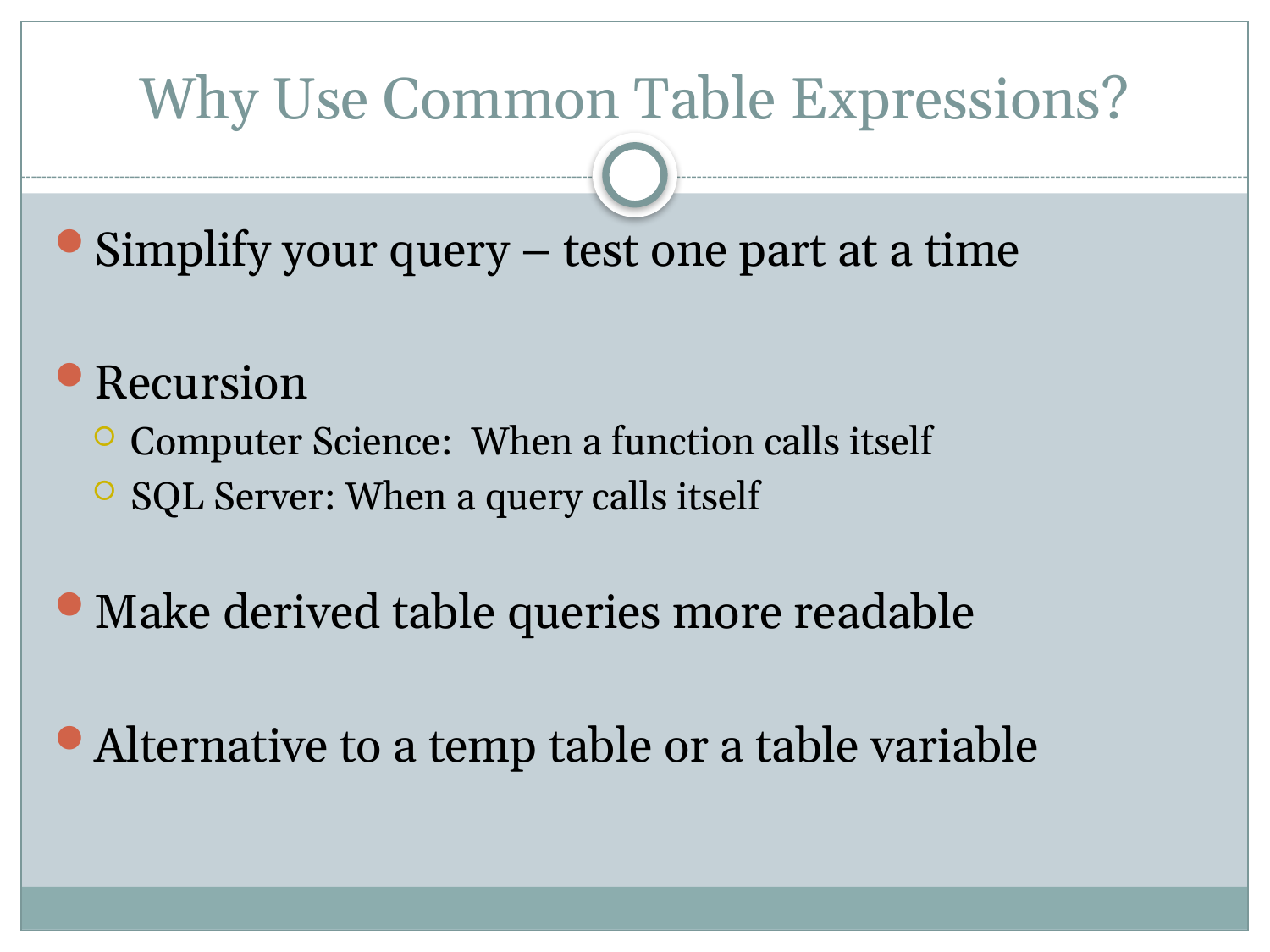

# Why Use Common Table Expressions?
Simplify your query – test one part at a time

Recursion
Computer Science:  When a function calls itself
SQL Server: When a query calls itself

Make derived table queries more readable

Alternative to a temp table or a table variable